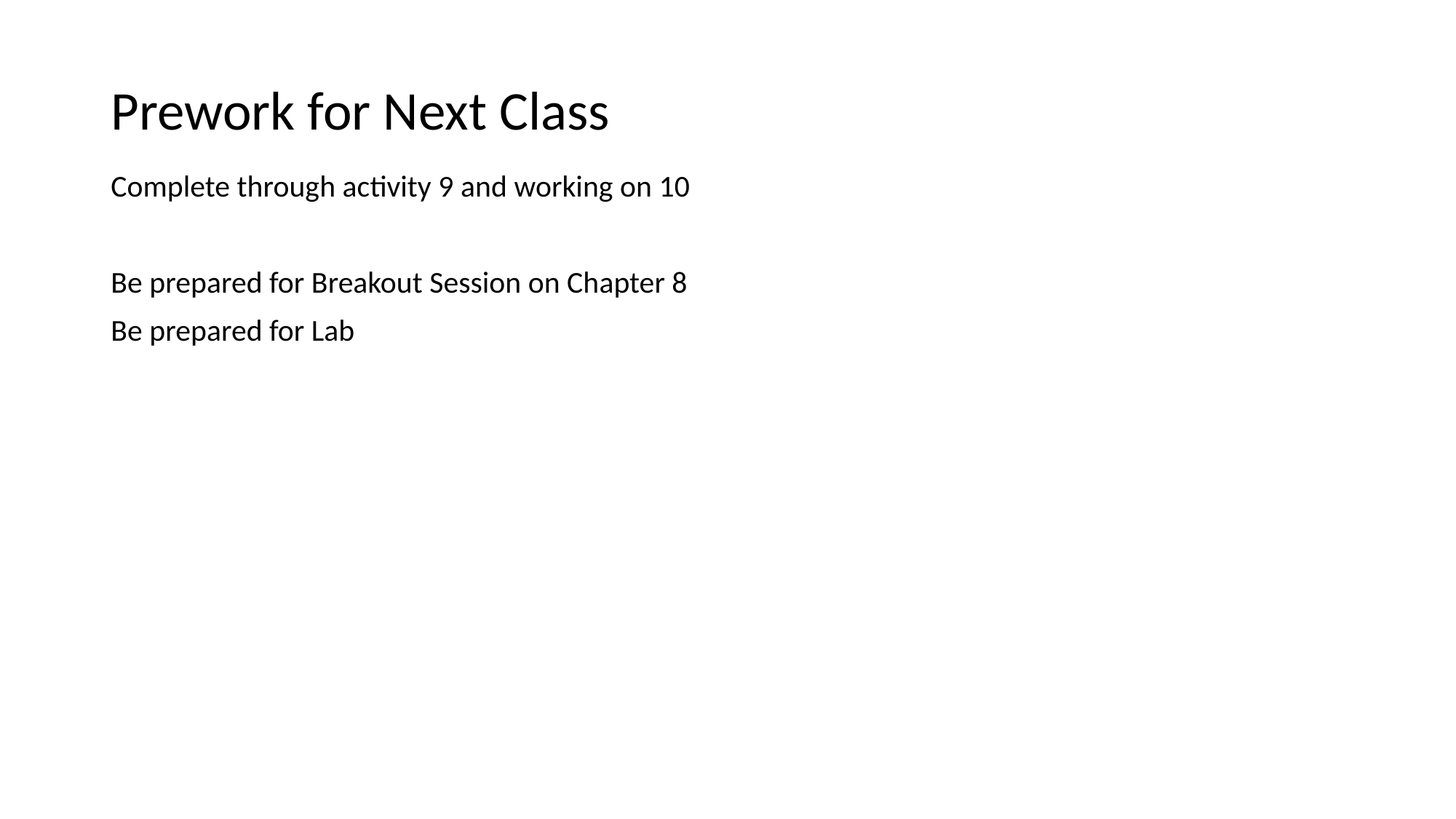

# Prework for Next Class
Complete through activity 9 and working on 10

Be prepared for Breakout Session on Chapter 8
Be prepared for Lab